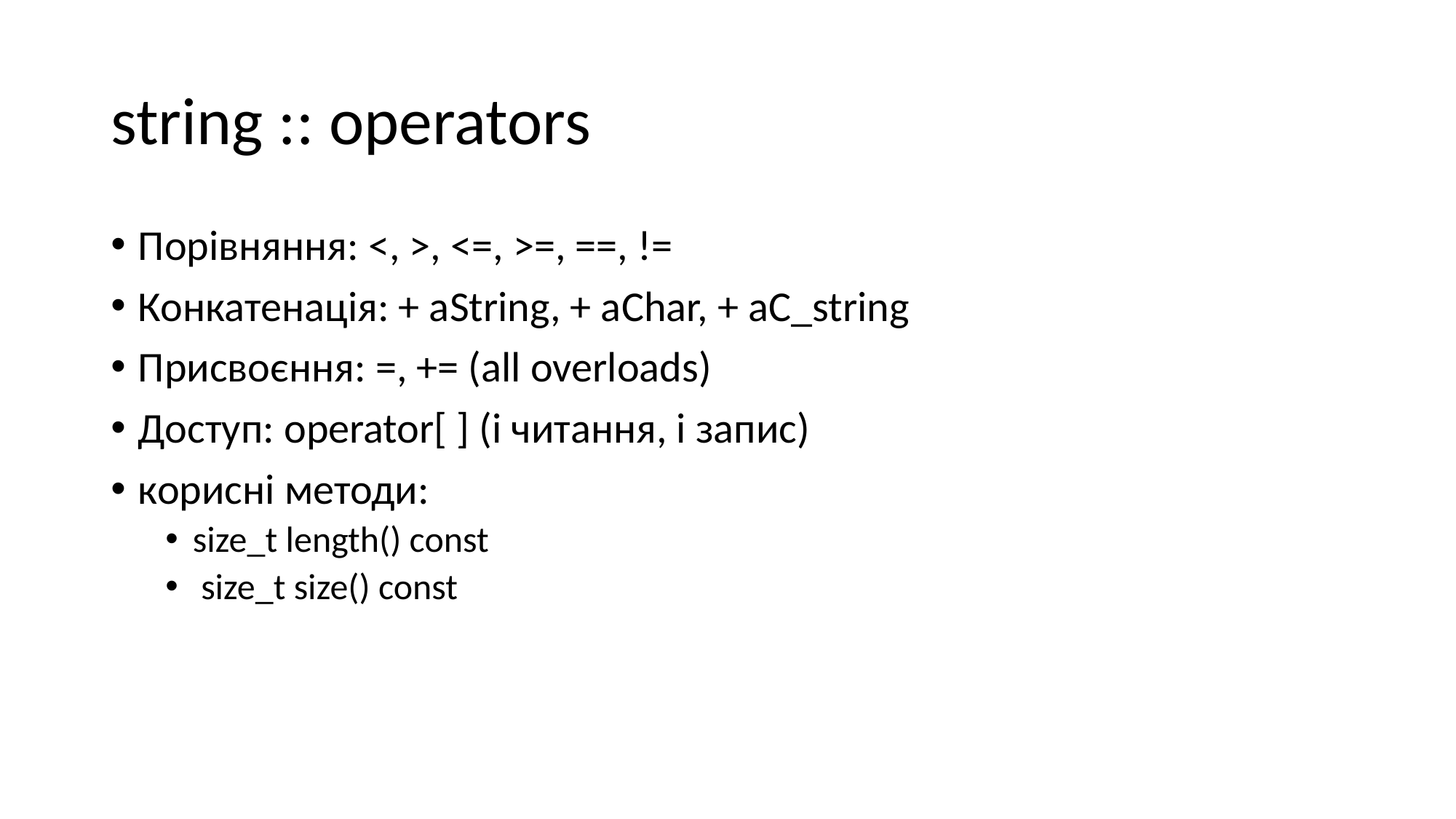

# string :: operators
Порівняння: <, >, <=, >=, ==, !=
Конкатенація: + aString, + aChar, + aC_string
Присвоєння: =, += (all overloads)
Доступ: operator[ ] (і читання, і запис)
корисні методи:
size_t length() const
 size_t size() const